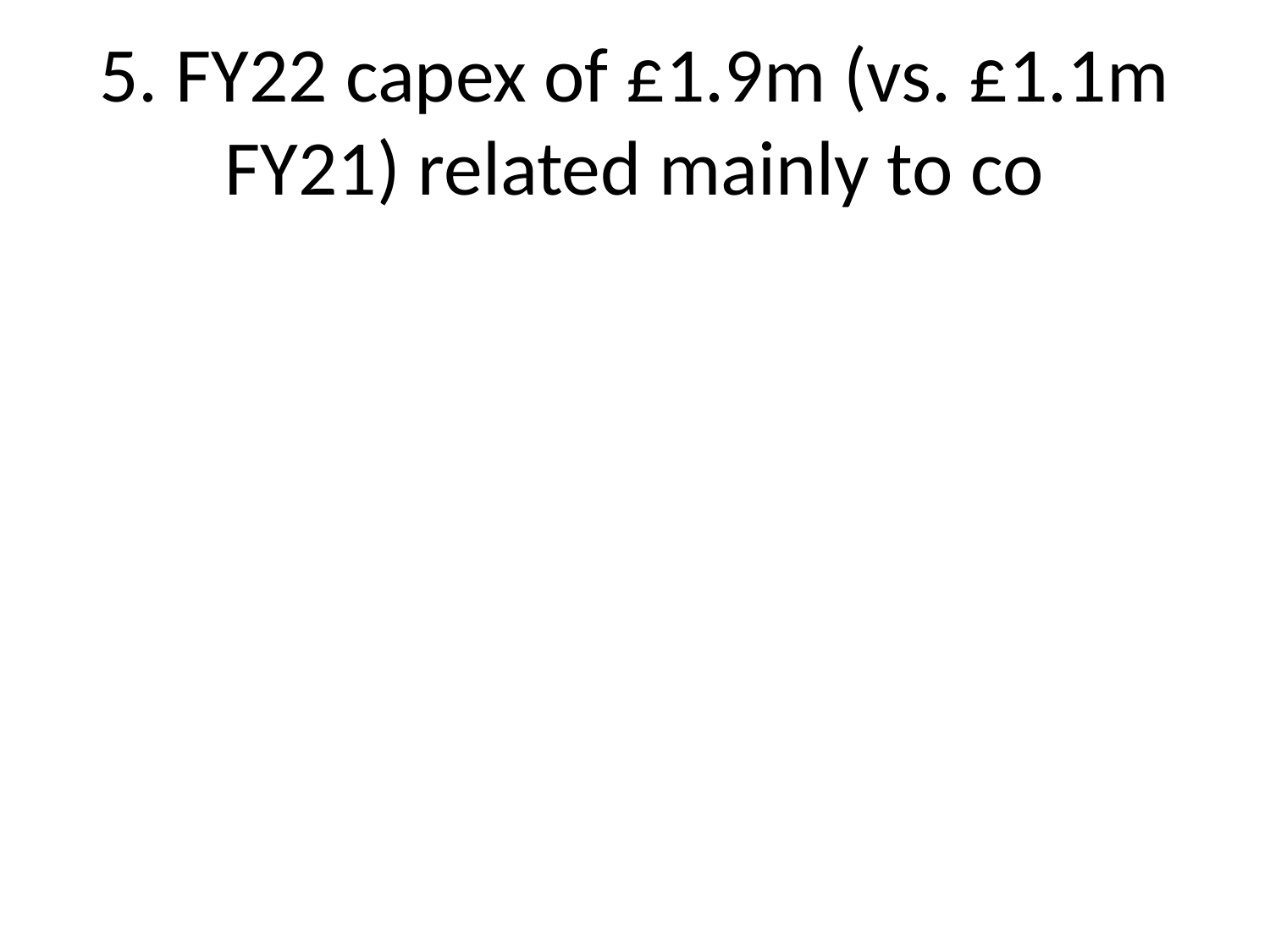

# 5. FY22 capex of £1.9m (vs. £1.1m FY21) related mainly to co